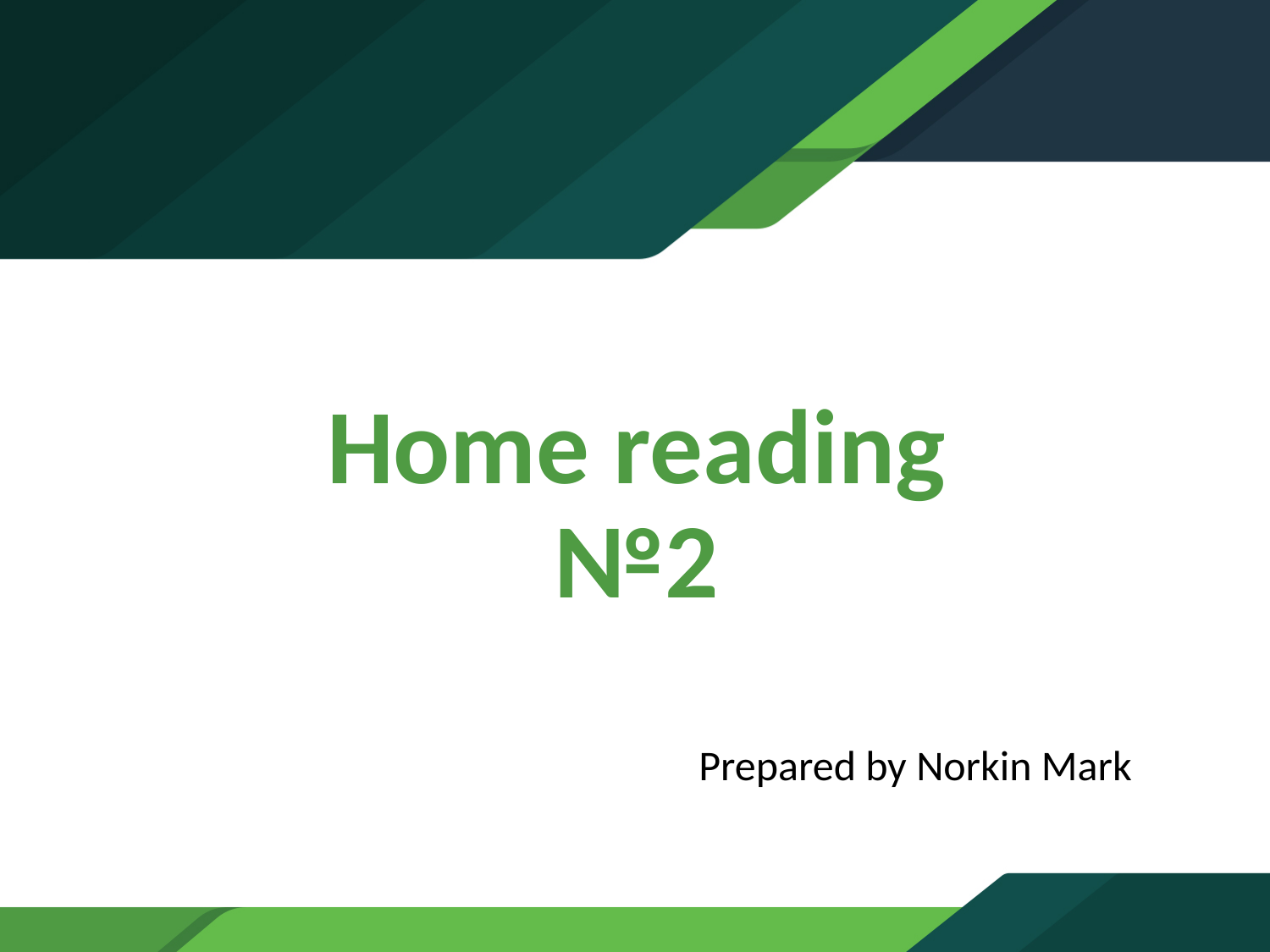

# Home reading №2
Prepared by Norkin Mark